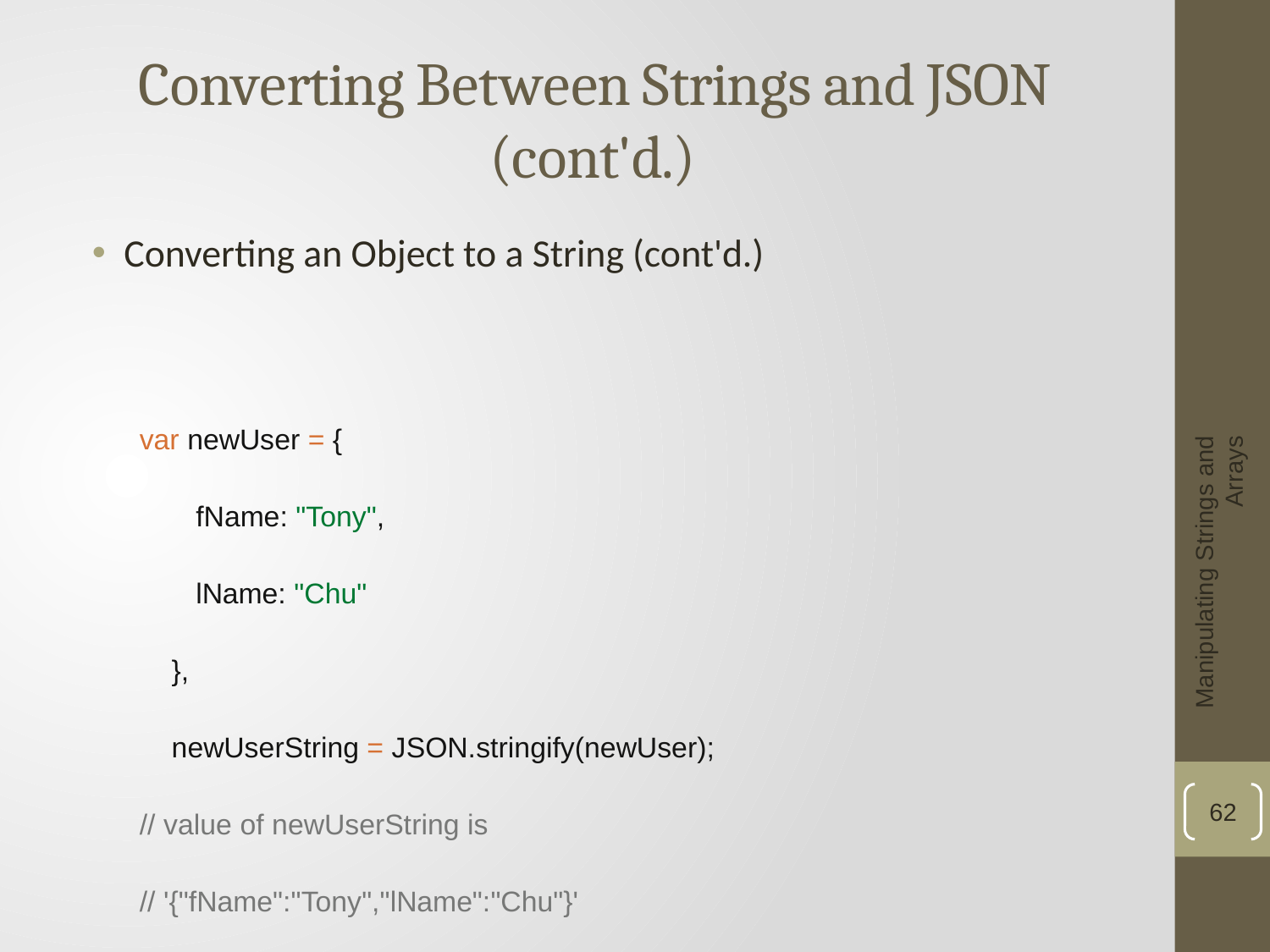

# Converting Between Strings and JSON (cont'd.)
Converting an Object to a String (cont'd.)
var newUser = {
       fName: "Tony",
       lName: "Chu"
    },
    newUserString = JSON.stringify(newUser);
// value of newUserString is
// '{"fName":"Tony","lName":"Chu"}'
Manipulating Strings and Arrays
62